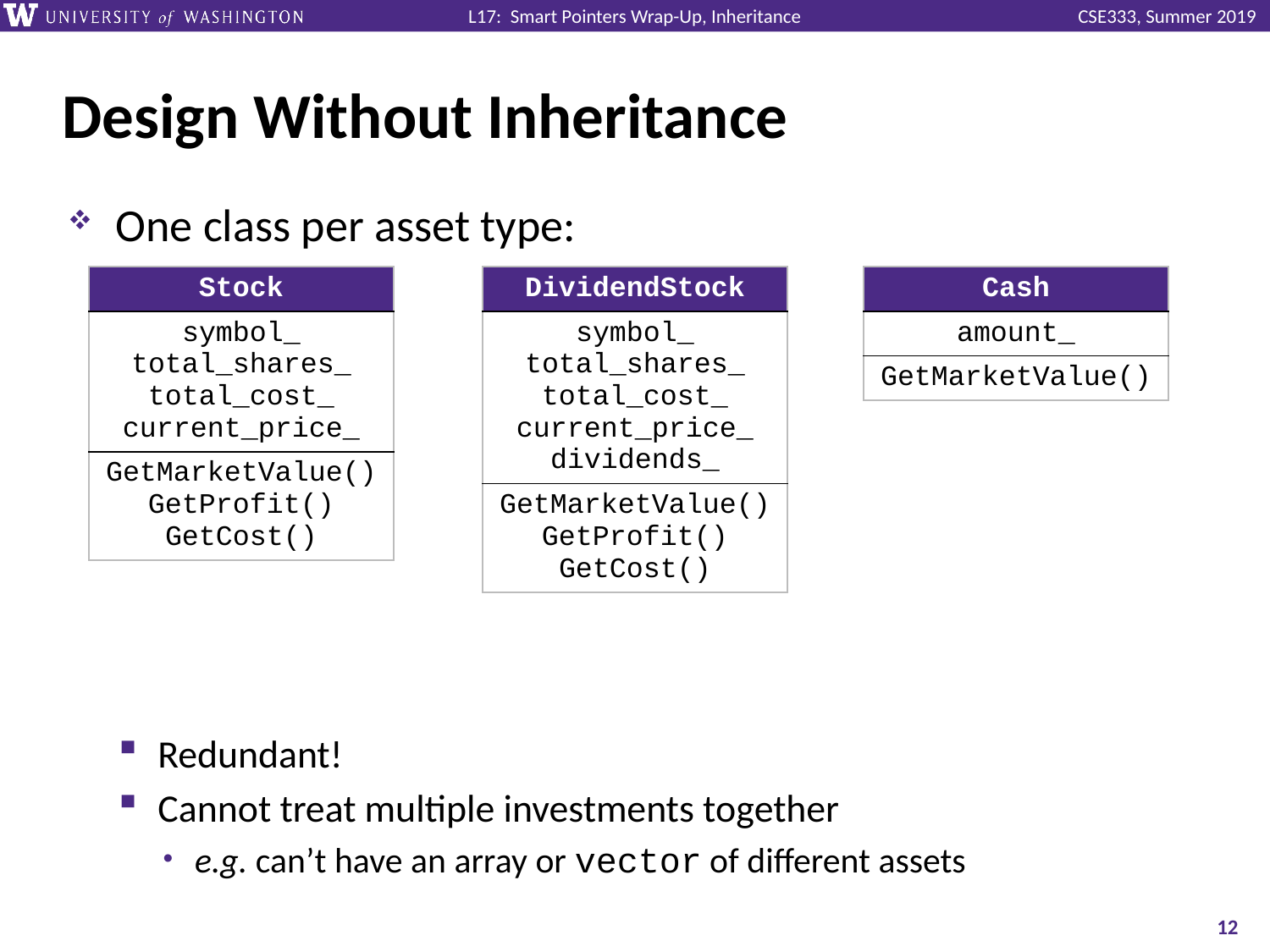

# Design Without Inheritance
One class per asset type:

Redundant!
Cannot treat multiple investments together
e.g. can’t have an array or vector of different assets

See sample code: initial
| Stock |
| --- |
| symbol\_ total\_shares\_ total\_cost\_ current\_price\_ |
| GetMarketValue() GetProfit() GetCost() |
| DividendStock |
| --- |
| symbol\_ total\_shares\_ total\_cost\_ current\_price\_ dividends\_ |
| GetMarketValue() GetProfit() GetCost() |
| Cash |
| --- |
| amount\_ |
| GetMarketValue() |
12